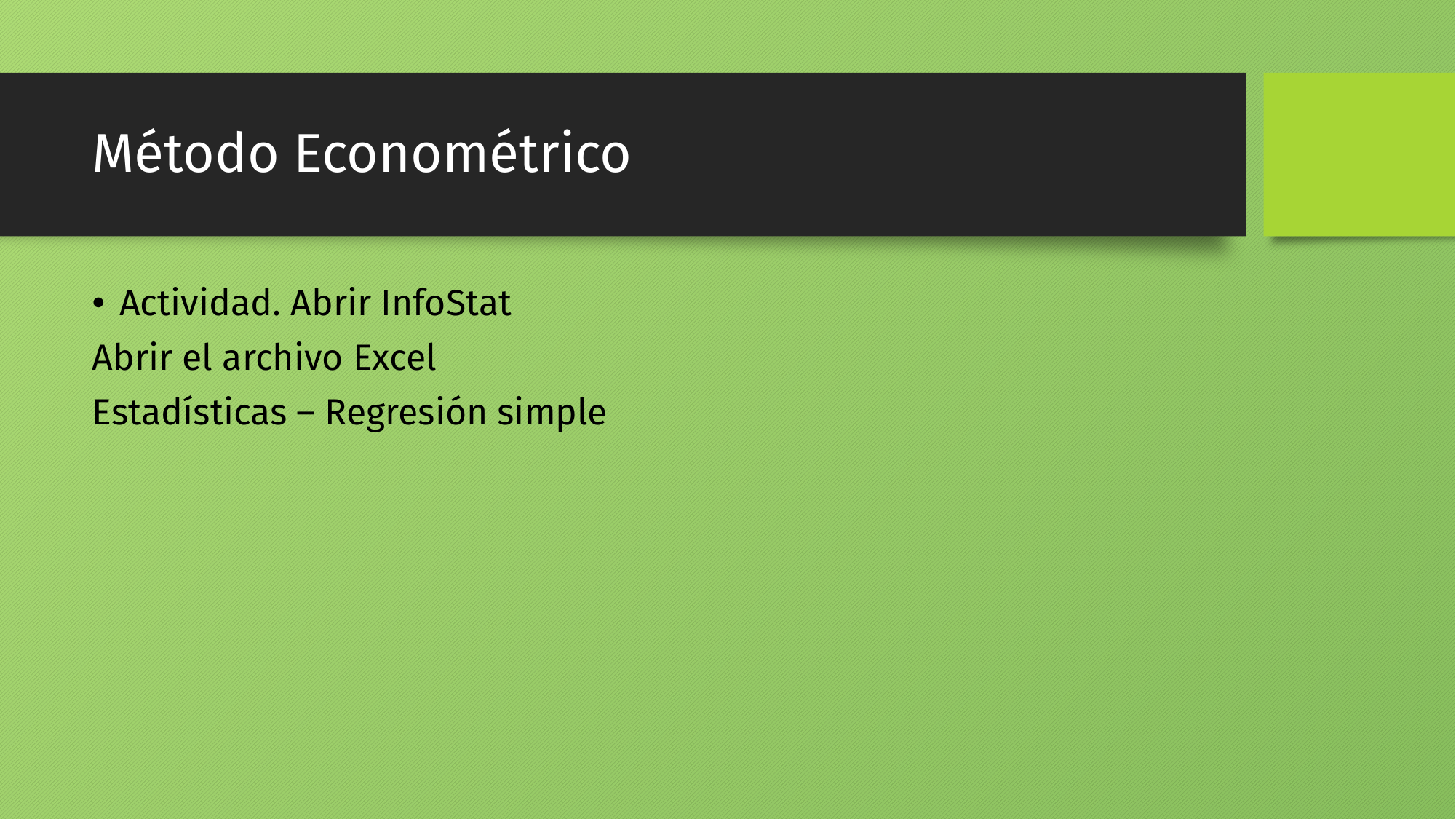

# Método Econométrico
Actividad. Abrir InfoStat
Abrir el archivo Excel
Estadísticas – Regresión simple